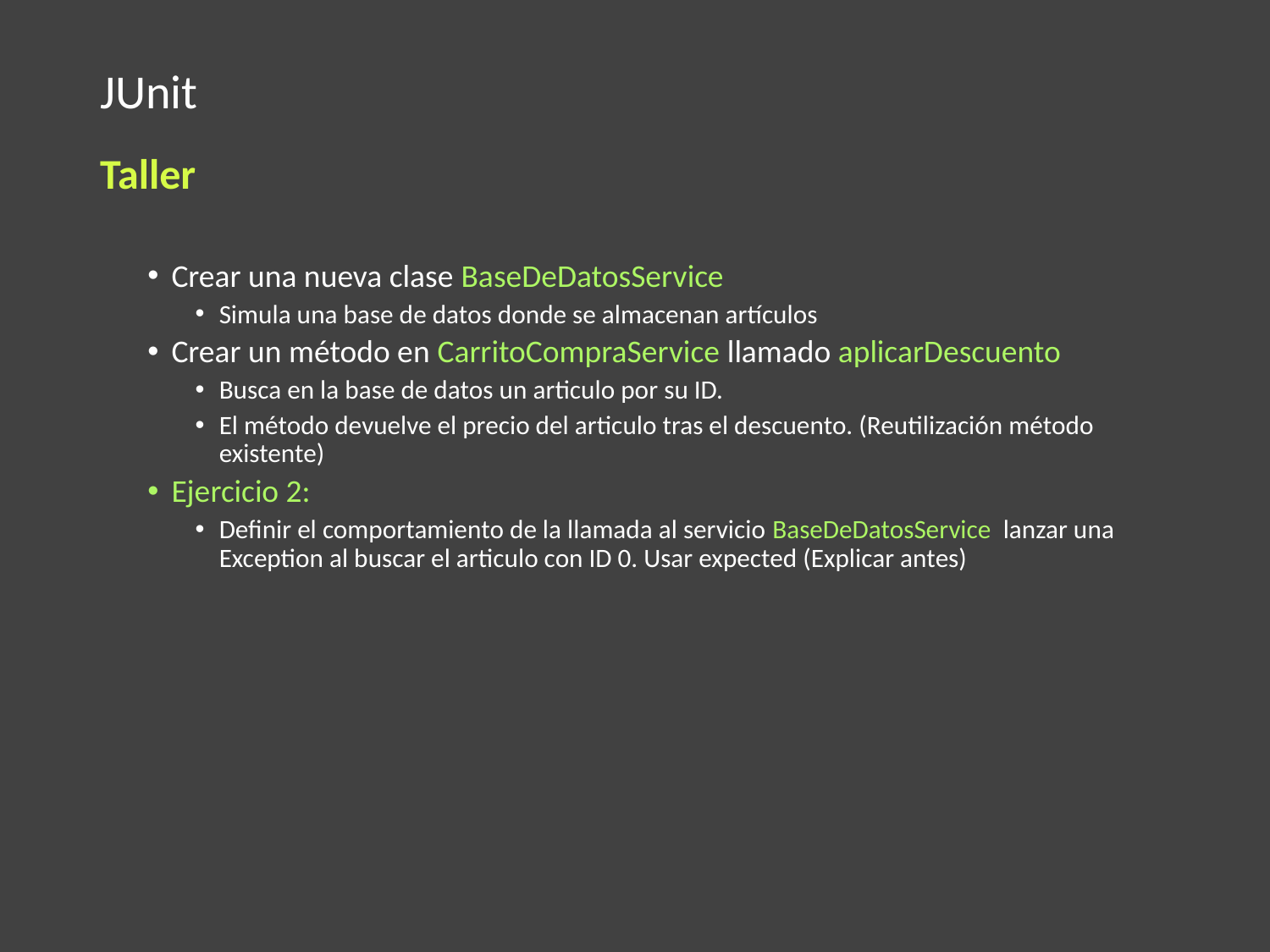

# JUnit
Taller
Crear una nueva clase BaseDeDatosService
Simula una base de datos donde se almacenan artículos
Crear un método en CarritoCompraService llamado aplicarDescuento
Busca en la base de datos un articulo por su ID.
El método devuelve el precio del articulo tras el descuento. (Reutilización método existente)
Ejercicio 2:
Definir el comportamiento de la llamada al servicio BaseDeDatosService  lanzar una Exception al buscar el articulo con ID 0. Usar expected (Explicar antes)